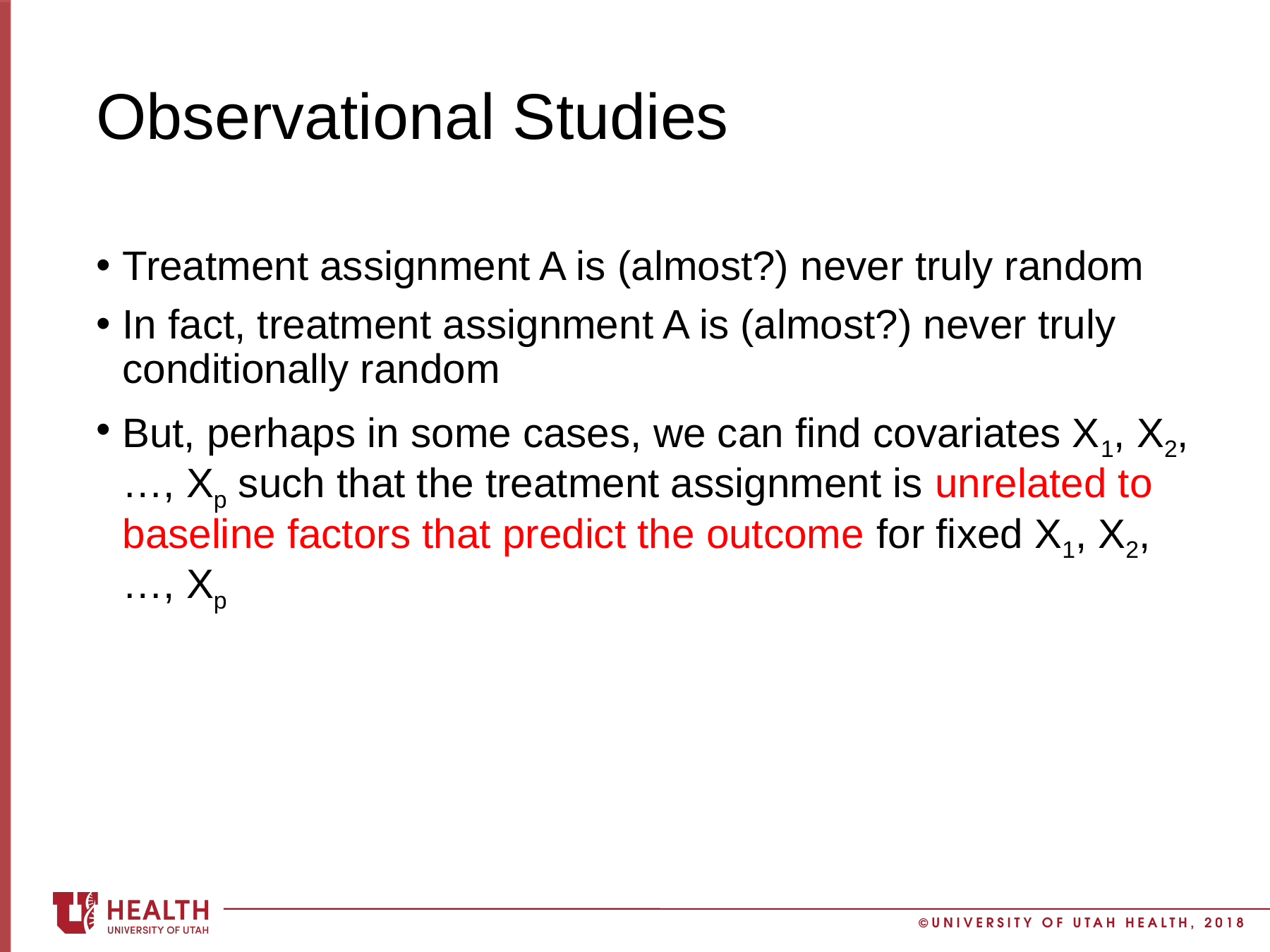

Treatment assignment A is (almost?) never truly random
In fact, treatment assignment A is (almost?) never truly conditionally random
But, perhaps in some cases, we can find covariates X1, X2, …, Xp such that the treatment assignment is unrelated to baseline factors that predict the outcome for fixed X1, X2, …, Xp

# Observational Studies